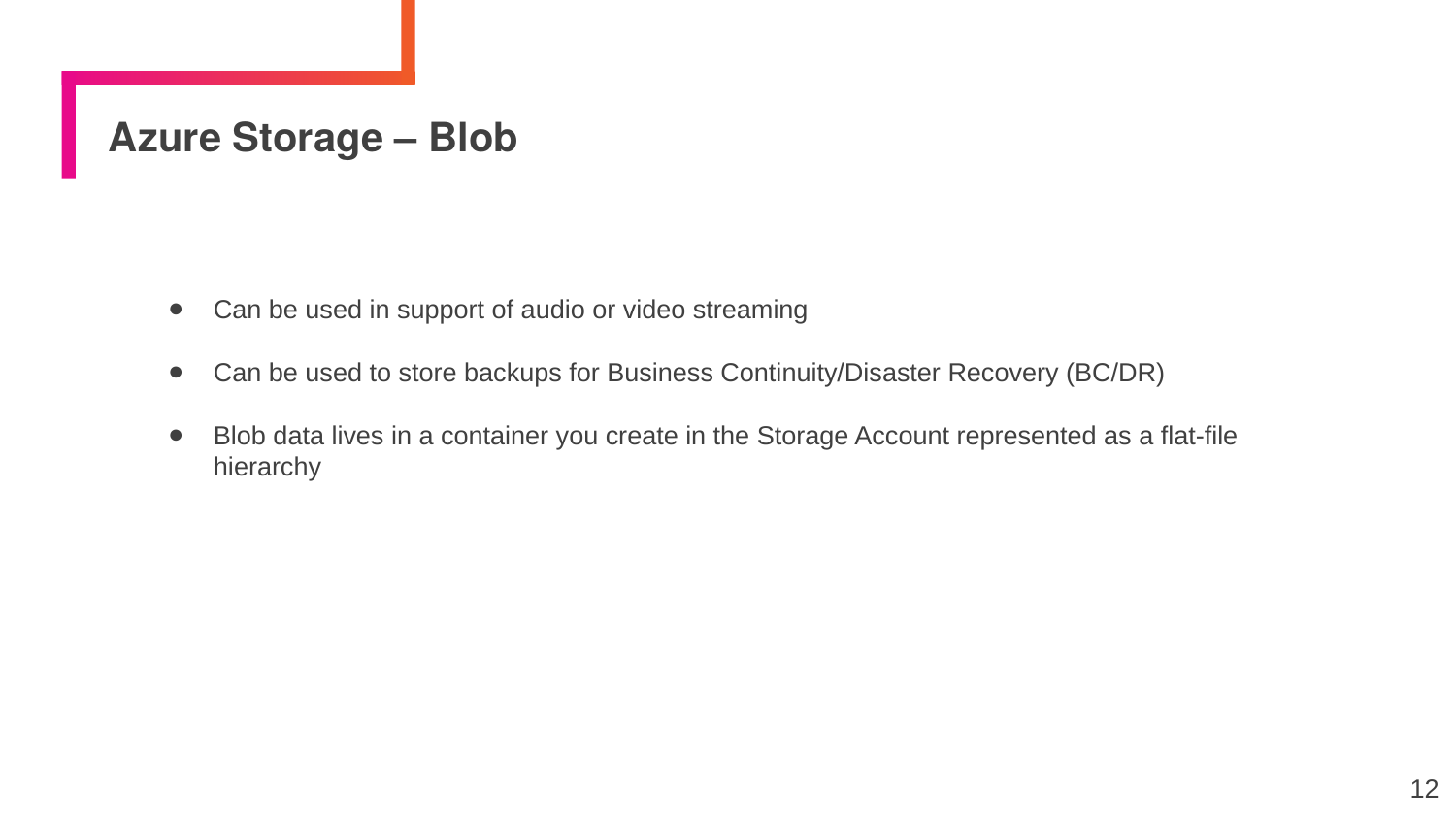

# Azure Storage – Blob
Can be used in support of audio or video streaming

Can be used to store backups for Business Continuity/Disaster Recovery (BC/DR)

Blob data lives in a container you create in the Storage Account represented as a flat-file hierarchy

12